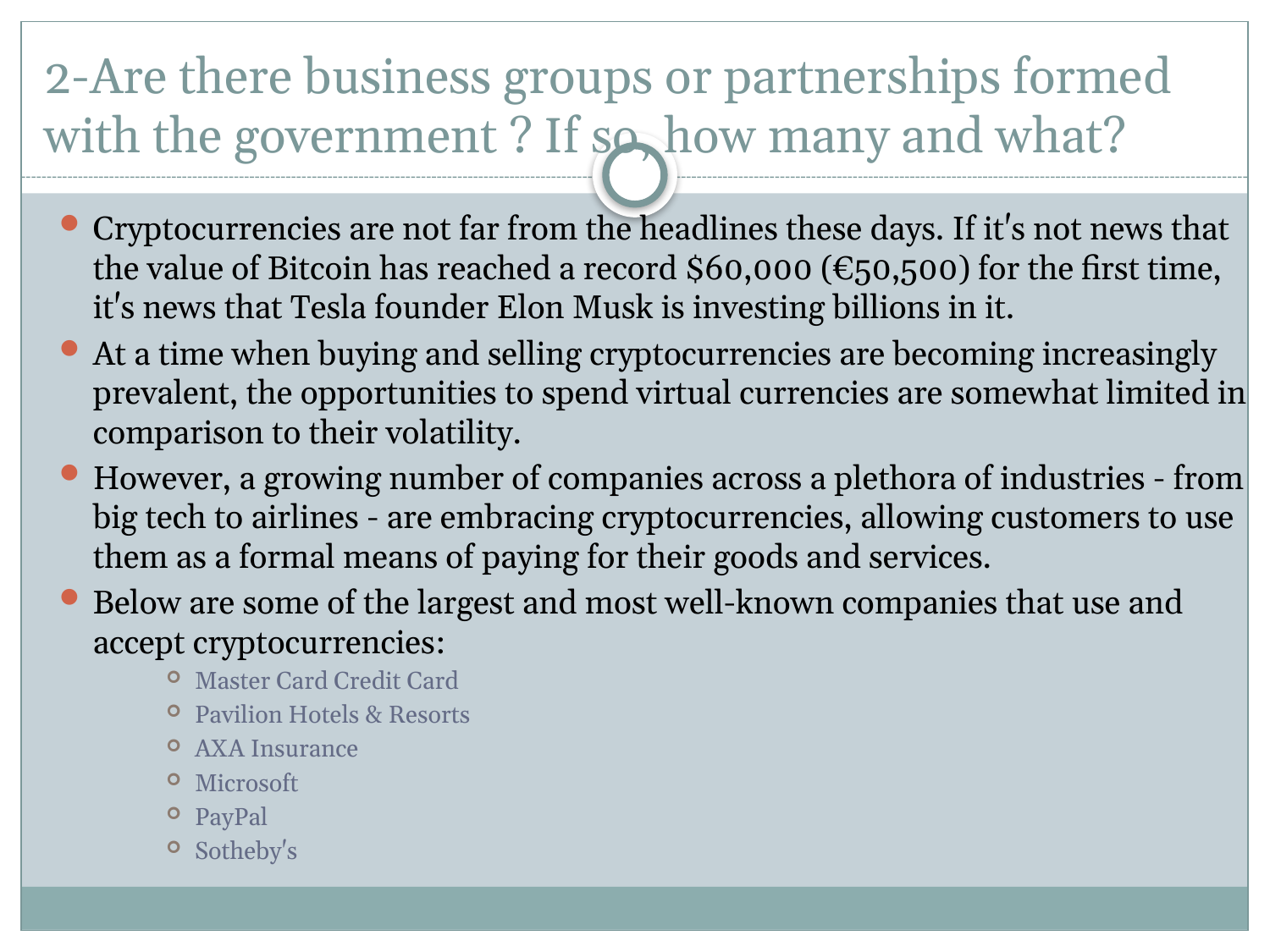

# 2-Are there business groups or partnerships formed with the government ? If so, how many and what?
Cryptocurrencies are not far from the headlines these days. If it's not news that the value of Bitcoin has reached a record $60,000 (€50,500) for the first time, it's news that Tesla founder Elon Musk is investing billions in it.
At a time when buying and selling cryptocurrencies are becoming increasingly prevalent, the opportunities to spend virtual currencies are somewhat limited in comparison to their volatility.
However, a growing number of companies across a plethora of industries - from big tech to airlines - are embracing cryptocurrencies, allowing customers to use them as a formal means of paying for their goods and services.
Below are some of the largest and most well-known companies that use and accept cryptocurrencies:
Master Card Credit Card
Pavilion Hotels & Resorts
AXA Insurance
Microsoft
PayPal
Sotheby's